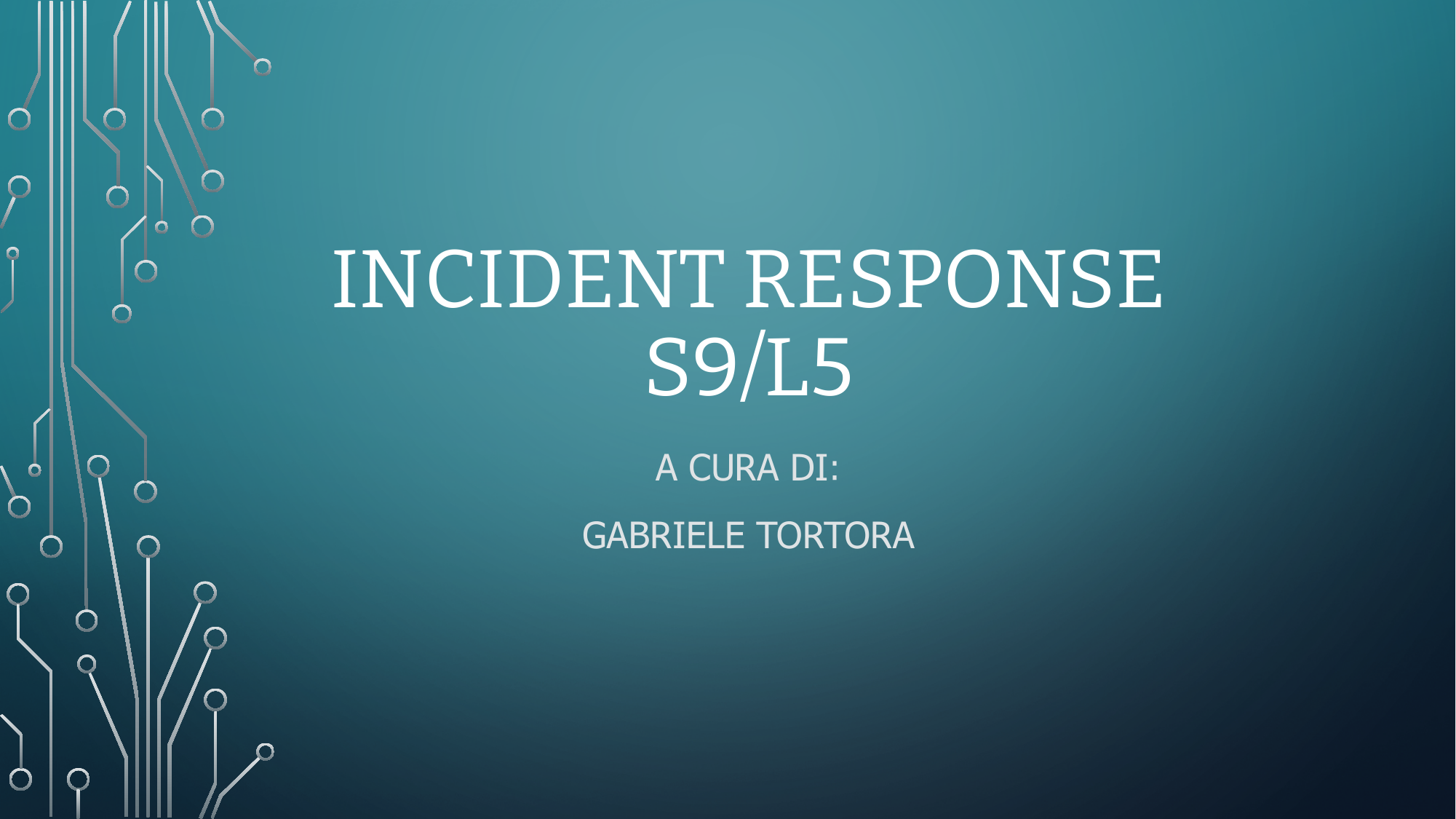

# Incident response S9/L5
A cura di:
GABRIELE TORTORA